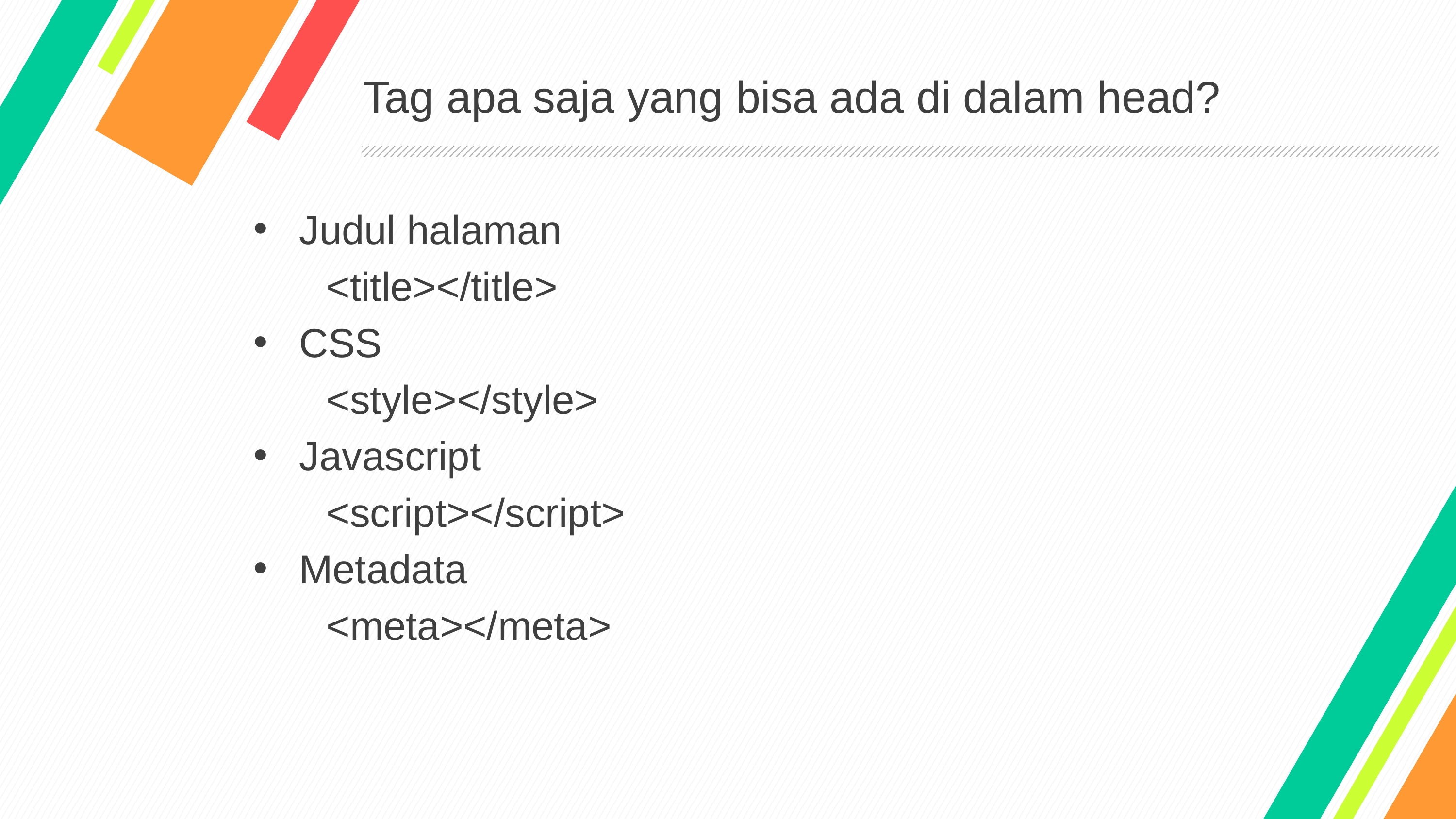

# Tag apa saja yang bisa ada di dalam head?
Judul halaman
	<title></title>
CSS
	<style></style>
Javascript
	<script></script>
Metadata
	<meta></meta>